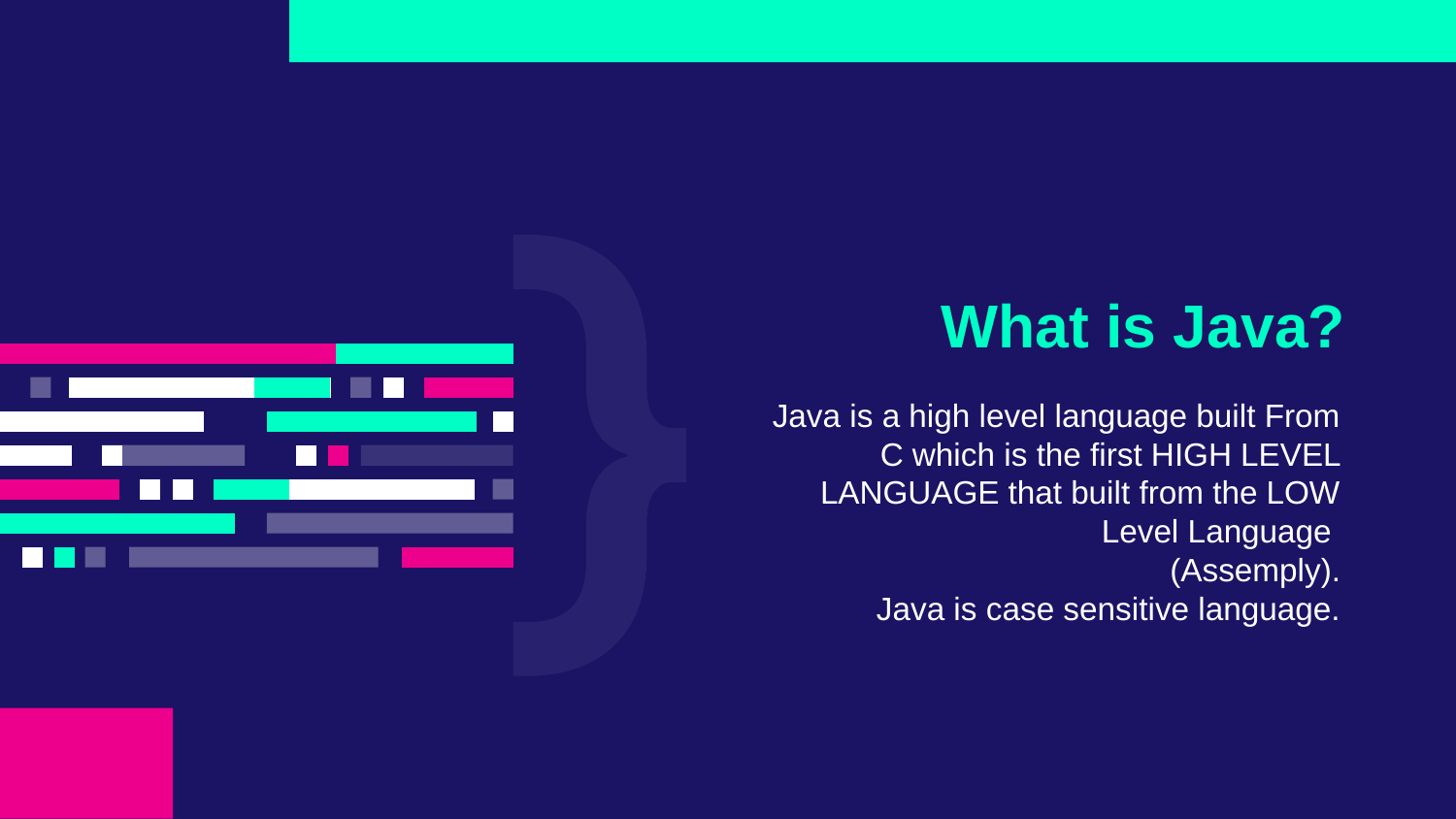

# What is Java?
Java is a high level language built From C which is the first HIGH LEVEL LANGUAGE that built from the LOW Level Language
(Assemply).
Java is case sensitive language.